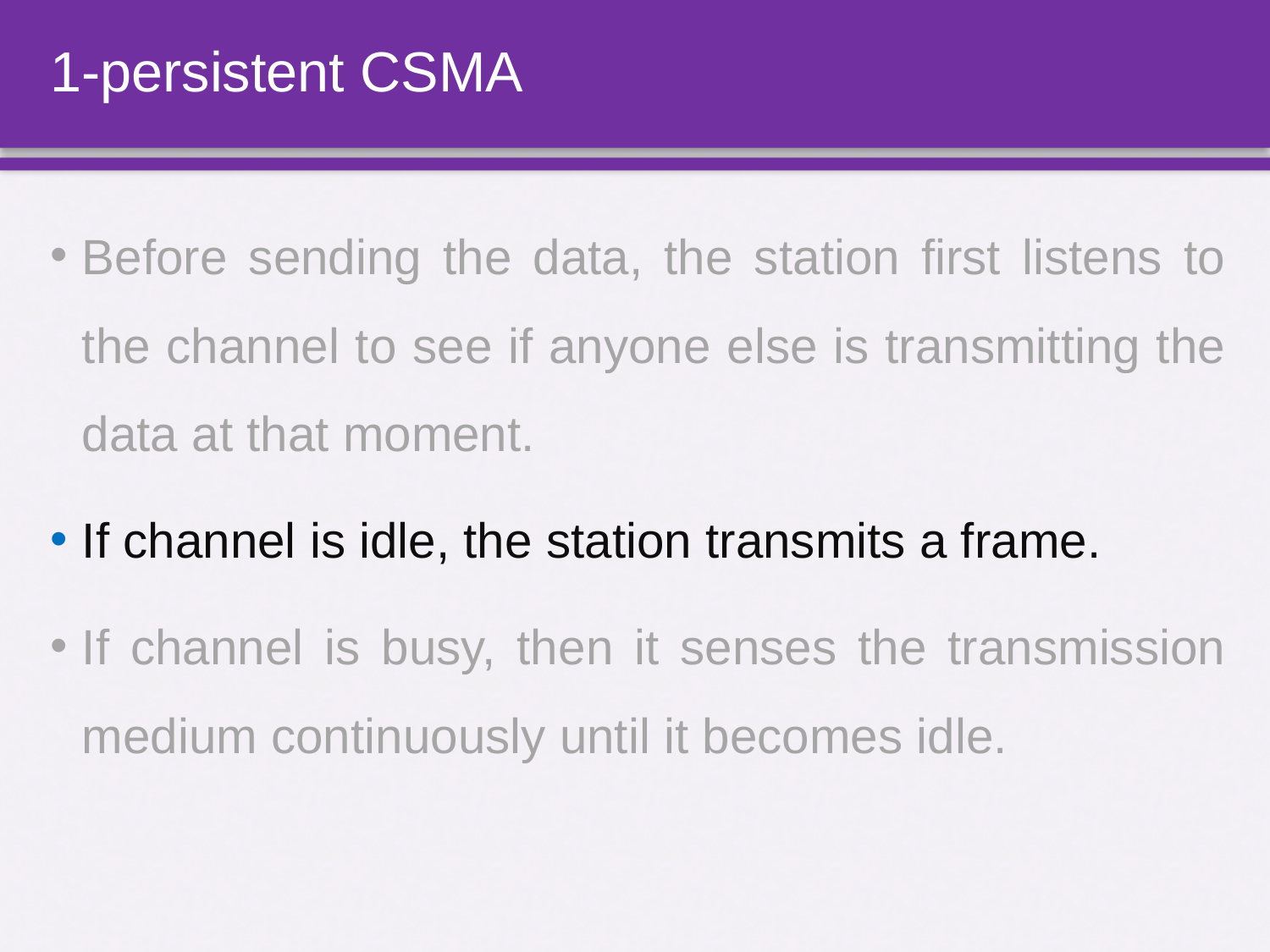

# 1-persistent CSMA
Before sending the data, the station first listens to the channel to see if anyone else is transmitting the data at that moment.
If channel is idle, the station transmits a frame.
If channel is busy, then it senses the transmission medium continuously until it becomes idle.